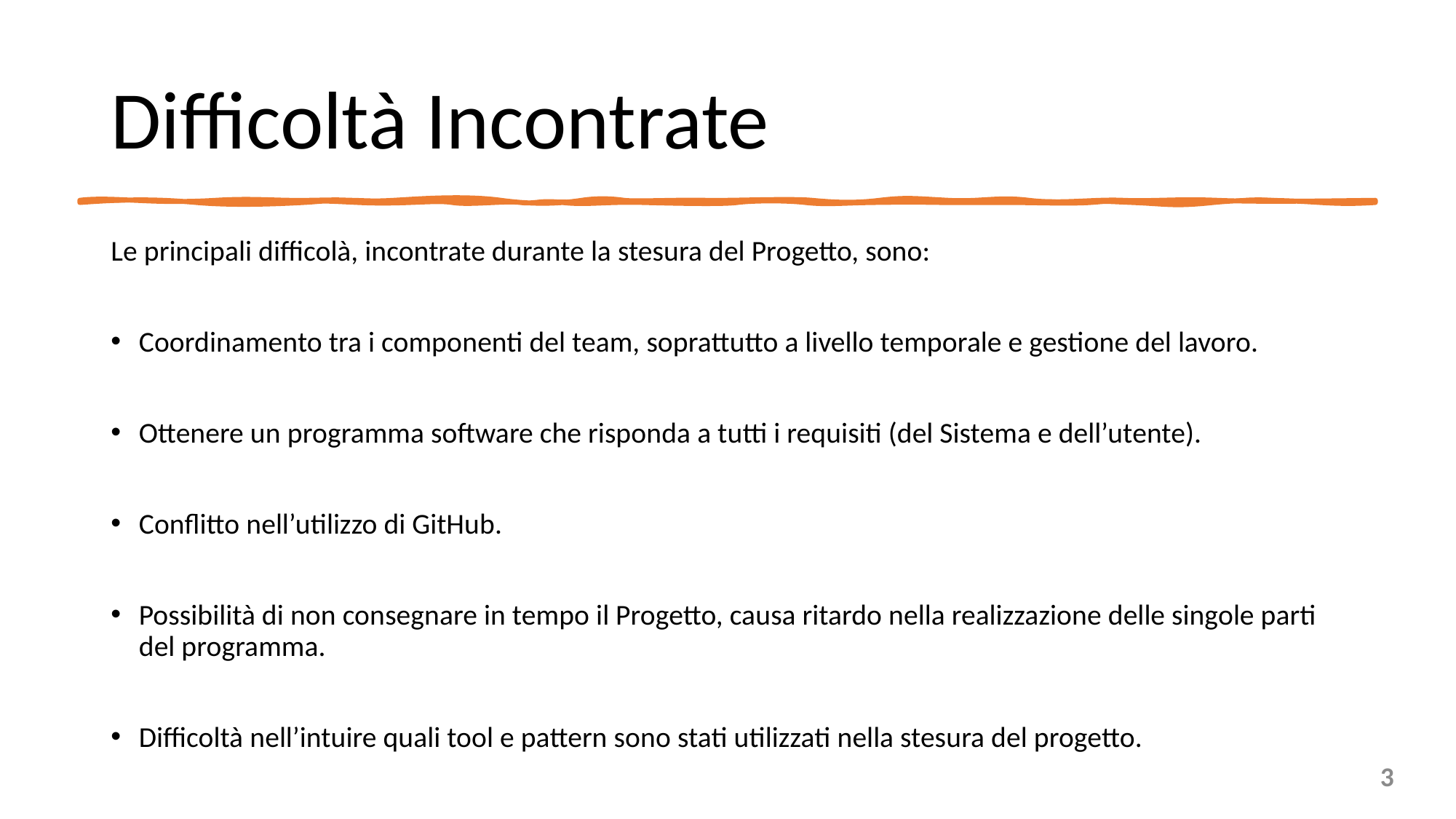

# Difficoltà Incontrate

Le principali difficolà, incontrate durante la stesura del Progetto, sono:

Coordinamento tra i componenti del team, soprattutto a livello temporale e gestione del lavoro.

Ottenere un programma software che risponda a tutti i requisiti (del Sistema e dell’utente).

Conflitto nell’utilizzo di GitHub.

Possibilità di non consegnare in tempo il Progetto, causa ritardo nella realizzazione delle singole parti del programma.

Difficoltà nell’intuire quali tool e pattern sono stati utilizzati nella stesura del progetto.

3